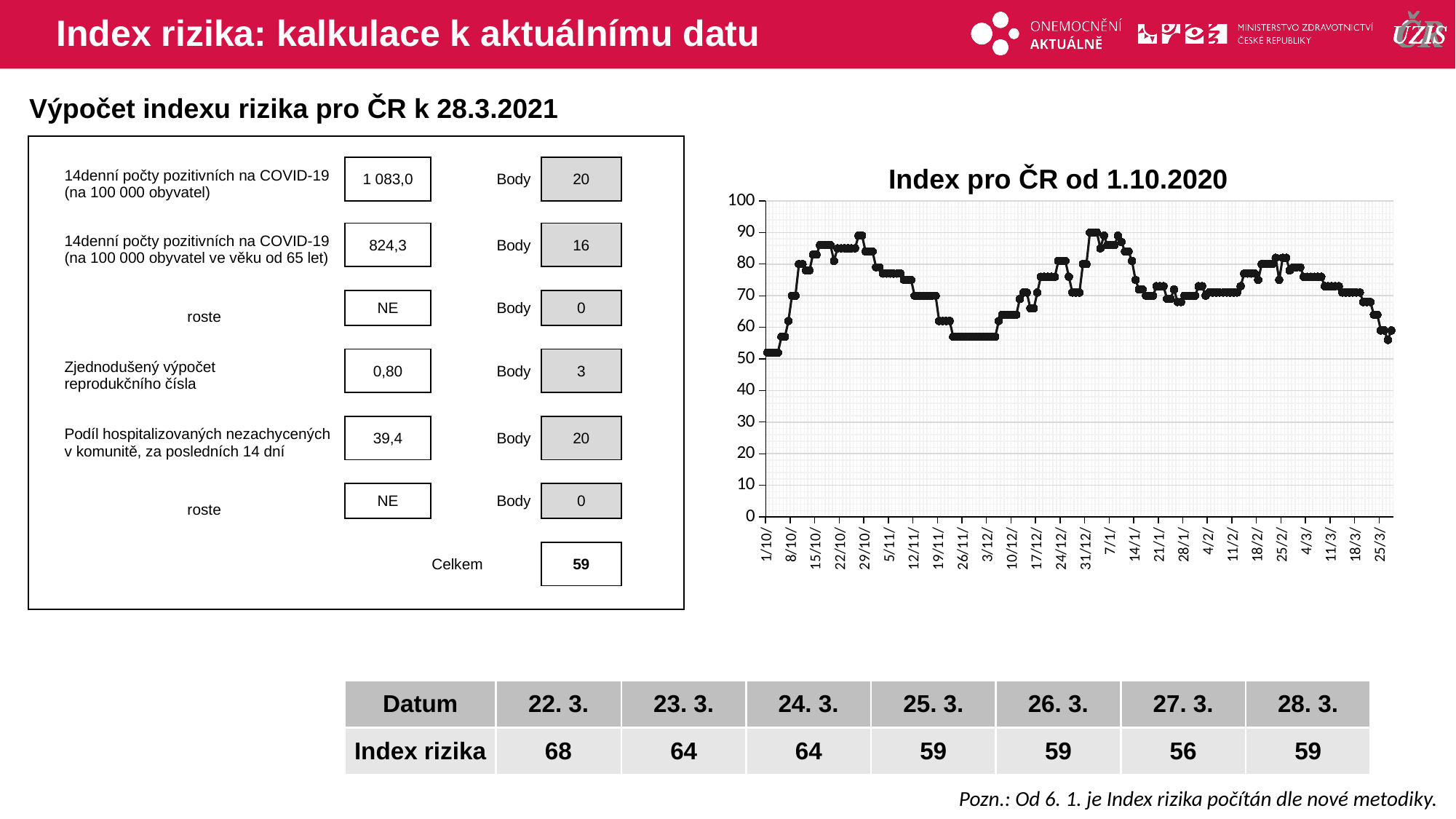

# Index rizika: kalkulace k aktuálnímu datu
| Výpočet indexu rizika pro ČR k 28.3.2021 | Výpočet indexu rizika pro ČR k 7. 3. 2021 |  |  |  |  |  |  |  |  |  |  |  |  |  |  |  |  |
| --- | --- | --- | --- | --- | --- | --- | --- | --- | --- | --- | --- | --- | --- | --- | --- | --- | --- |
|  |  |  |  |  |  |  |  |  |  |  |  |  |  |  |  |  |  |
|  | 14denní počty pozitivních na COVID-19 (na 100 000 obyvatel) | 1 083,0 |  | Body | 20 |  |  |  |  | Index pro ČR od 1.10.2020 |  |  |  |  |  |  |  |
|  |  |  |  |  |  |  |  |  |  |  |  |  |  |  |  |  |  |
|  | 14denní počty pozitivních na COVID-19 (na 100 000 obyvatel ve věku od 65 let) | 824,3 |  | Body | 16 |  |  |  |  |  |  |  |  |  |  |  |  |
|  |  |  |  |  |  |  |  |  |  |  |  |  |  |  |  |  |  |
|  | roste | NE |  | Body | 0 |  |  |  |  |  |  |  |  |  |  |  |  |
|  |  |  |  |  |  |  |  |  |  |  |  |  |  |  |  |  |  |
|  | Zjednodušený výpočet reprodukčního čísla | 0,80 |  | Body | 3 |  |  |  |  |  |  |  |  |  |  |  |  |
|  |  |  |  |  |  |  |  |  |  |  |  |  |  |  |  |  |  |
|  | Podíl hospitalizovaných nezachycených v komunitě, za posledních 14 dní | 39,4 |  | Body | 20 |  |  |  |  |  |  |  |  |  |  |  |  |
|  |  |  |  |  |  |  |  |  |  |  |  |  |  |  |  |  |  |
|  | roste | NE |  | Body | 0 |  |  |  |  |  |  |  |  |  |  |  |  |
|  |  |  |  |  |  |  |  |  |  |  |  |  |  |  |  |  |  |
|  |  |  | Celkem |  | 59 |  |  |  |  |  |  |  |  |  |  |  |  |
|  |  |  |  |  |  |  |  |  |  |  |  |  |  |  |  |  |  |
|  |  |  |  |  |  |  |  |  |  |  |  |  |  |  |  |  |  |
|  |  |  |  |  |  |  |  |  |  |  |  |  |  |  |  |  |  |
|  |  |  |  |  |  |  |  |  |  |  |  |  |  |  |  |  |  |
|  |  | Datum |  | 22. 3. |  | 23. 3. |  | 24. 3. |  | 25. 3. |  | 26. 3. |  | 27. 3. |  | 28. 3. |  |
|  |  |  |  |  |  |  |  |  |  |  |  |  |  |  |  |  |  |
|  |  | Index rizika |  | 68 |  | 64 |  | 64 |  | 59 |  | 59 |  | 56 |  | 59 |  |
|  |  |  |  |  |  |  |  |  |  |  |  |  |  |  |  |  |  |

### Chart

| Category |  |
|---|---|
| 44105 | 52.0 |
| 44106 | 52.0 |
| 44107 | 52.0 |
| 44108 | 52.0 |
| 44109 | 57.0 |
| 44110 | 57.0 |
| 44111 | 62.0 |
| 44112 | 70.0 |
| 44113 | 70.0 |
| 44114 | 80.0 |
| 44115 | 80.0 |
| 44116 | 78.0 |
| 44117 | 78.0 |
| 44118 | 83.0 |
| 44119 | 83.0 |
| 44120 | 86.0 |
| 44121 | 86.0 |
| 44122 | 86.0 |
| 44123 | 86.0 |
| 44124 | 81.0 |
| 44125 | 85.0 |
| 44126 | 85.0 |
| 44127 | 85.0 |
| 44128 | 85.0 |
| 44129 | 85.0 |
| 44130 | 85.0 |
| 44131 | 89.0 |
| 44132 | 89.0 |
| 44133 | 84.0 |
| 44134 | 84.0 |
| 44135 | 84.0 |
| 44136 | 79.0 |
| 44137 | 79.0 |
| 44138 | 77.0 |
| 44139 | 77.0 |
| 44140 | 77.0 |
| 44141 | 77.0 |
| 44142 | 77.0 |
| 44143 | 77.0 |
| 44144 | 75.0 |
| 44145 | 75.0 |
| 44146 | 75.0 |
| 44147 | 70.0 |
| 44148 | 70.0 |
| 44149 | 70.0 |
| 44150 | 70.0 |
| 44151 | 70.0 |
| 44152 | 70.0 |
| 44153 | 70.0 |
| 44154 | 62.0 |
| 44155 | 62.0 |
| 44156 | 62.0 |
| 44157 | 62.0 |
| 44158 | 57.0 |
| 44159 | 57.0 |
| 44160 | 57.0 |
| 44161 | 57.0 |
| 44162 | 57.0 |
| 44163 | 57.0 |
| 44164 | 57.0 |
| 44165 | 57.0 |
| 44166 | 57.0 |
| 44167 | 57.0 |
| 44168 | 57.0 |
| 44169 | 57.0 |
| 44170 | 57.0 |
| 44171 | 62.0 |
| 44172 | 64.0 |
| 44173 | 64.0 |
| 44174 | 64.0 |
| 44175 | 64.0 |
| 44176 | 64.0 |
| 44177 | 69.0 |
| 44178 | 71.0 |
| 44179 | 71.0 |
| 44180 | 66.0 |
| 44181 | 66.0 |
| 44182 | 71.0 |
| 44183 | 76.0 |
| 44184 | 76.0 |
| 44185 | 76.0 |
| 44186 | 76.0 |
| 44187 | 76.0 |
| 44188 | 81.0 |
| 44189 | 81.0 |
| 44190 | 81.0 |
| 44191 | 76.0 |
| 44192 | 71.0 |
| 44193 | 71.0 |
| 44194 | 71.0 |
| 44195 | 80.0 |
| 44196 | 80.0 |
| 44197 | 90.0 |
| 44198 | 90.0 |
| 44199 | 90.0 |
| 44200 | 85.0 |
| 44201 | 89.0 |
| 44202 | 86.0 |
| 44203 | 86.0 |
| 44204 | 86.0 |
| 44205 | 89.0 |
| 44206 | 87.0 |
| 44207 | 84.0 |
| 44208 | 84.0 |
| 44209 | 81.0 |
| 44210 | 75.0 |
| 44211 | 72.0 |
| 44212 | 72.0 |
| 44213 | 70.0 |
| 44214 | 70.0 |
| 44215 | 70.0 |
| 44216 | 73.0 |
| 44217 | 73.0 |
| 44218 | 73.0 |
| 44219 | 69.0 |
| 44220 | 69.0 |
| 44221 | 72.0 |
| 44222 | 68.0 |
| 44223 | 68.0 |
| 44224 | 70.0 |
| 44225 | 70.0 |
| 44226 | 70.0 |
| 44227 | 70.0 |
| 44228 | 73.0 |
| 44229 | 73.0 |
| 44230 | 70.0 |
| 44231 | 71.0 |
| 44232 | 71.0 |
| 44233 | 71.0 |
| 44234 | 71.0 |
| 44235 | 71.0 |
| 44236 | 71.0 |
| 44237 | 71.0 |
| 44238 | 71.0 |
| 44239 | 71.0 |
| 44240 | 73.0 |
| 44241 | 77.0 |
| 44242 | 77.0 |
| 44243 | 77.0 |
| 44244 | 77.0 |
| 44245 | 75.0 |
| 44246 | 80.0 |
| 44247 | 80.0 |
| 44248 | 80.0 |
| 44249 | 80.0 |
| 44250 | 82.0 |
| 44251 | 75.0 |
| 44252 | 82.0 |
| 44253 | 82.0 |
| 44254 | 78.0 |
| 44255 | 79.0 |
| 44256 | 79.0 |
| 44257 | 79.0 |
| 44258 | 76.0 |
| 44259 | 76.0 |
| 44260 | 76.0 |
| 44261 | 76.0 |
| 44262 | 76.0 |
| 44263 | 76.0 |
| 44264 | 73.0 |
| 44265 | 73.0 |
| 44266 | 73.0 |
| 44267 | 73.0 |
| 44268 | 73.0 |
| 44269 | 71.0 |
| 44270 | 71.0 |
| 44271 | 71.0 |
| 44272 | 71.0 |
| 44273 | 71.0 |
| 44274 | 71.0 |
| 44275 | 68.0 |
| 44276 | 68.0 |
| 44277 | 68.0 |
| 44278 | 64.0 |
| 44279 | 64.0 |
| 44280 | 59.0 |
| 44281 | 59.0 |
| 44282 | 56.0 |
| 44283 | 59.0 |
|  | None |
|  | None |
|  | None |
|  | None |
|  | None |
|  | None |
|  | None |
|  | None |
|  | None |
|  | None |
|  | None |
|  | None |
|  | None |
|  | None |
|  | None |
|  | None |
|  | None |
|  | None |
|  | None |
|  | None |
|  | None |
|  | None |
|  | None |
|  | None |
|  | None |
|  | None |
|  | None |
|  | None |
|  | None |
|  | None |
|  | None |
|  | None |
|  | None |
|  | None |
|  | None |
|  | None |
|  | None |
|  | None |
|  | None |
|  | None |
|  | None |
|  | None |
|  | None |
|  | None |
|  | None |
|  | None |
|  | None |
|  | None |
|  | None |
|  | None |
|  | None |
|  | None |
|  | None |
|  | None |
|  | None |
|  | None |
|  | None |
|  | None |
|  | None |
|  | None |
|  | None |
|  | None |
|  | None |
|  | None |
|  | None |
|  | None |
|  | None |
|  | None |
|  | None |
|  | None |
|  | None |
|  | None |
|  | None |
|  | None |
|  | None |
|  | None |
|  | None |
|  | None |
|  | None |
|  | None |
|  | None |
|  | None |
|  | None |
|  | None |
|  | None |
|  | None |
|  | None |
|  | None |
|  | None |
|  | None |
|  | None |
|  | None |
|  | None |
|  | None |
|  | None |
|  | None |
|  | None |
|  | None |
|  | None |
|  | None |
|  | None |
|  | None |
|  | None |
|  | None |
|  | None |
|  | None |
|  | None |
|  | None |
|  | None |
|  | None |
|  | None |
|  | None |
|  | None |
|  | None |
|  | None |
|  | None |
|  | None |
|  | None |
|  | None |
|  | None |
|  | None |
|  | None |
|  | None |
|  | None |
|  | None |
|  | None |
|  | None |
|  | None |
|  | None |
|  | None |
|  | None |
|  | None |
|  | None |
|  | None |
|  | None |
|  | None |
|  | None |
|  | None |
|  | None |
|  | None |
|  | None |
|  | None |
|  | None |
|  | None |
|  | None |
|  | None |
|  | None |
|  | None |
|  | None |
|  | None |
|  | None |
|  | None |
|  | None |
|  | None |
|  | None |
|  | None |
|  | None |
|  | None |
|  | None |
|  | None |
|  | None |
|  | None |
|  | None |
|  | None |
|  | None |
|  | None |
|  | None |
|  | None |
|  | None |
|  | None |
|  | None |
|  | None |
|  | None |
|  | None |
|  | None |
|  | None |
|  | None |
|  | None |
|  | None |
|  | None |
|  | None |
|  | None |
|  | None |
|  | None |
|  | None |
|  | None |
|  | None |
|  | None |
|  | None |
|  | None |
|  | None |
|  | None |
|  | None |
|  | None |
|  | None |
|  | None |
|  | None |
|  | None |
|  | None |
|  | None |
|  | None |
|  | None |
|  | None |
|  | None |
|  | None |
|  | None |
|  | None |
|  | None |
|  | None |
|  | None |
|  | None |
|  | None |
|  | None |
|  | None |
|  | None |
|  | None |
|  | None |
|  | None |
|  | None |
|  | None |
|  | None |
|  | None |
|  | None |
|  | None |
|  | None |
|  | None |
|  | None |
|  | None |
|  | None |
|  | None |
|  | None |
|  | None |
|  | None |
|  | None |
|  | None |
|  | None |
|  | None |
|  | None |
|  | None |
|  | None |
|  | None |
|  | None |
|  | None |
|  | None |
|  | None |
|  | None |
|  | None |
|  | None |
|  | None |
|  | None |
|  | None |
|  | None |
|  | None |
|  | None |
|  | None |
|  | None |
|  | None |
|  | None |
|  | None |
|  | None |
|  | None |
|  | None |
|  | None |
|  | None |
|  | None |
|  | None |
|  | None |
|  | None |
|  | None |
|  | None |
|  | None |
|  | None |
|  | None |
|  | None |
|  | None |
|  | None |
|  | None |
|  | None |
|  | None |
|  | None |
|  | None |
|  | None |
|  | None |
|  | None |
|  | None |
|  | None |
|  | None |
|  | None |
|  | None |
|  | None |
|  | None |
|  | None |
|  | None |
|  | None |
|  | None |
|  | None |
|  | None |
|  | None |
|  | None |
|  | None |
|  | None |
|  | None |
|  | None |
|  | None |
|  | None |
|  | None |
|  | None |
|  | None |
|  | None |
|  | None |
|  | None |
|  | None |
|  | None |
|  | None |
|  | None |
|  | None |
|  | None |
|  | None |
|  | None |
|  | None |
|  | None |
|  | None |
|  | None |
|  | None |
|  | None |
|  | None |
|  | None |
|  | None |
|  | None |
|  | None |
|  | None |
|  | None |
|  | None |
|  | None |
|  | None |
|  | None |
|  | None |
|  | None |
|  | None |
|  | None |
|  | None |
|  | None |
|  | None |
|  | None |
|  | None |
|  | None |
|  | None |
|  | None |
|  | None |
|  | None |
|  | None |
|  | None |
|  | None |
|  | None |
|  | None |
|  | None |
|  | None |
|  | None |
|  | None |
|  | None |
|  | None |
|  | None |
|  | None |
|  | None |
|  | None |
|  | None |
|  | None |
|  | None |
|  | None |
|  | None |
|  | None |
|  | None |
|  | None |
|  | None |
|  | None |
|  | None |
|  | None |
|  | None |
|  | None |
|  | None |
|  | None |
|  | None |
|  | None |
|  | None |
|  | None |
|  | None |
|  | None |
|  | None |
|  | None |
|  | None |
|  | None |
|  | None |
|  | None |
|  | None |
|  | None |
|  | None |
|  | None |
|  | None |
|  | None |
|  | None |
|  | None |
|  | None |
|  | None |
|  | None |
|  | None |
|  | None |
|  | None |
|  | None |
|  | None |
|  | None |
|  | None |
|  | None |
|  | None |
|  | None |
|  | None |
|  | None |
|  | None |
|  | None |
|  | None |
|  | None |
|  | None |
|  | None |
|  | None |
|  | None |
|  | None |
|  | None |
|  | None |
|  | None |
|  | None |
|  | None |
|  | None |
|  | None |
|  | None |
|  | None |
|  | None |
|  | None |
|  | None |
|  | None |
|  | None |
|  | None |
|  | None |
|  | None |
|  | None |
|  | None |
|  | None |
|  | None |
|  | None |
|  | None |
|  | None |
|  | None |
|  | None |
|  | None |
|  | None |
|  | None |
|  | None |
|  | None |
|  | None |
|  | None |
|  | None |
|  | None |
|  | None |
|  | None |
|  | None |
|  | None |
|  | None |
|  | None |
|  | None |
|  | None |
|  | None |
|  | None |
|  | None |
|  | None |
|  | None |
|  | None |
|  | None |
|  | None |
|  | None |
|  | None |
|  | None |
|  | None |
|  | None |
|  | None |
|  | None |
|  | None |
|  | None |
|  | None |
|  | None |
|  | None |
|  | None |
|  | None |
|  | None |
|  | None |
|  | None |
|  | None |
|  | None |
|  | None |
|  | None |
|  | None |
|  | None |
|  | None |
|  | None |
|  | None |
|  | None |
|  | None |
|  | None |
|  | None |
|  | None |
|  | None |
|  | None |
|  | None |
|  | None |
|  | None |
|  | None |
|  | None |
|  | None |
|  | None |
|  | None |
|  | None |
|  | None |
|  | None |
|  | None |
|  | None |
|  | None |
|  | None |
|  | None |
|  | None |
|  | None |
|  | None |
|  | None |
|  | None |
|  | None |
|  | None |
|  | None |
|  | None |
|  | None |
|  | None |
|  | None |
|  | None |
|  | None |
|  | None |
|  | None |
|  | None |
|  | None |
|  | None |
|  | None |
|  | None |
|  | None |
|  | None |
|  | None |
|  | None |
|  | None |
|  | None |
|  | None |
|  | None |
|  | None |
|  | None |
|  | None |
|  | None |
|  | None |
|  | None |
|  | None |
|  | None |
|  | None |
|  | None |
|  | None |
|  | None |
|  | None |
|  | None |
|  | None |
|  | None |
|  | None |
|  | None |
|  | None |
|  | None |
|  | None |
|  | None |
|  | None |
|  | None |
|  | None |
|  | None |
|  | None |
|  | None |
|  | None |
|  | None |
|  | None |
|  | None |
|  | None |
|  | None |
|  | None |
|  | None |
|  | None |
|  | None |
|  | None |
|  | None |
|  | None |
|  | None |
|  | None |
|  | None |
|  | None |
|  | None |
|  | None |
|  | None |
|  | None |
|  | None |
|  | None |
|  | None |
|  | None |
|  | None |
|  | None |
|  | None |
|  | None |
|  | None |
|  | None |
|  | None |
|  | None |
|  | None |
|  | None |
|  | None |
|  | None |
|  | None |
|  | None |
|  | None |
|  | None |
|  | None |
|  | None |
|  | None |
|  | None |
|  | None |
|  | None |
|  | None |
|  | None |
|  | None |
|  | None |
|  | None |
|  | None |
|  | None |
|  | None |
|  | None |
|  | None |
|  | None |
|  | None |
|  | None |
|  | None |
|  | None |
|  | None |
|  | None |
|  | None |
|  | None |
|  | None |
|  | None |
|  | None |
|  | None |
|  | None |
|  | None |
|  | None |
|  | None |
|  | None |
|  | None |
|  | None |
|  | None |
|  | None |
|  | None |
|  | None |
|  | None |
|  | None |
|  | None |
|  | None |
|  | None |
|  | None |
|  | None |
|  | None |
|  | None |
|  | None |
|  | None |
|  | None |
|  | None |
|  | None |
|  | None |
|  | None |
|  | None |
|  | None |
|  | None |
|  | None |
|  | None |
|  | None |
|  | None |
|  | None |
|  | None |
|  | None |
|  | None |
|  | None |
|  | None |
|  | None |
|  | None |
|  | None |
|  | None |
|  | None |
|  | None |
|  | None |
|  | None |
|  | None |
|  | None |
|  | None |
|  | None |
|  | None |
|  | None |
|  | None |
|  | None |
|  | None |
|  | None |
|  | None |
|  | None |
|  | None |
|  | None |
|  | None |
|  | None |
|  | None |
|  | None |
|  | None |
|  | None |
|  | None |
|  | None |
|  | None |
|  | None |
|  | None |
|  | None |
|  | None |
|  | None |
|  | None |
|  | None |
|  | None |
|  | None |
|  | None |
|  | None |
|  | None |
|  | None |
|  | None |
|  | None |
|  | None |
|  | None |
|  | None |
|  | None |
|  | None |
|  | None |
|  | None |
|  | None |
|  | None |
|  | None |
|  | None |
|  | None |
|  | None |
|  | None |
|  | None |
|  | None |
|  | None |
|  | None |
|  | None |
|  | None |
|  | None |
|  | None |
|  | None |
|  | None |
|  | None |
|  | None |
|  | None |
|  | None |
|  | None |
|  | None |
|  | None |
|  | None |
|  | None |
|  | None |
|  | None |
|  | None |
|  | None |
|  | None |
|  | None |
|  | None |
|  | None |
|  | None |
|  | None |
|  | None |
|  | None |
|  | None |
|  | None |
|  | None |
|  | None |
|  | None |
|  | None |
|  | None |
|  | None |
|  | None |
|  | None |
|  | None |
|  | None |
|  | None |
|  | None |
|  | None |
|  | None |
|  | None |
|  | None |
|  | None |
|  | None |
|  | None |
|  | None |
|  | None |
|  | None |
|  | None |
|  | None |
|  | None |
|  | None |
|  | None |
|  | None |
Pozn.: Od 6. 1. je Index rizika počítán dle nové metodiky.